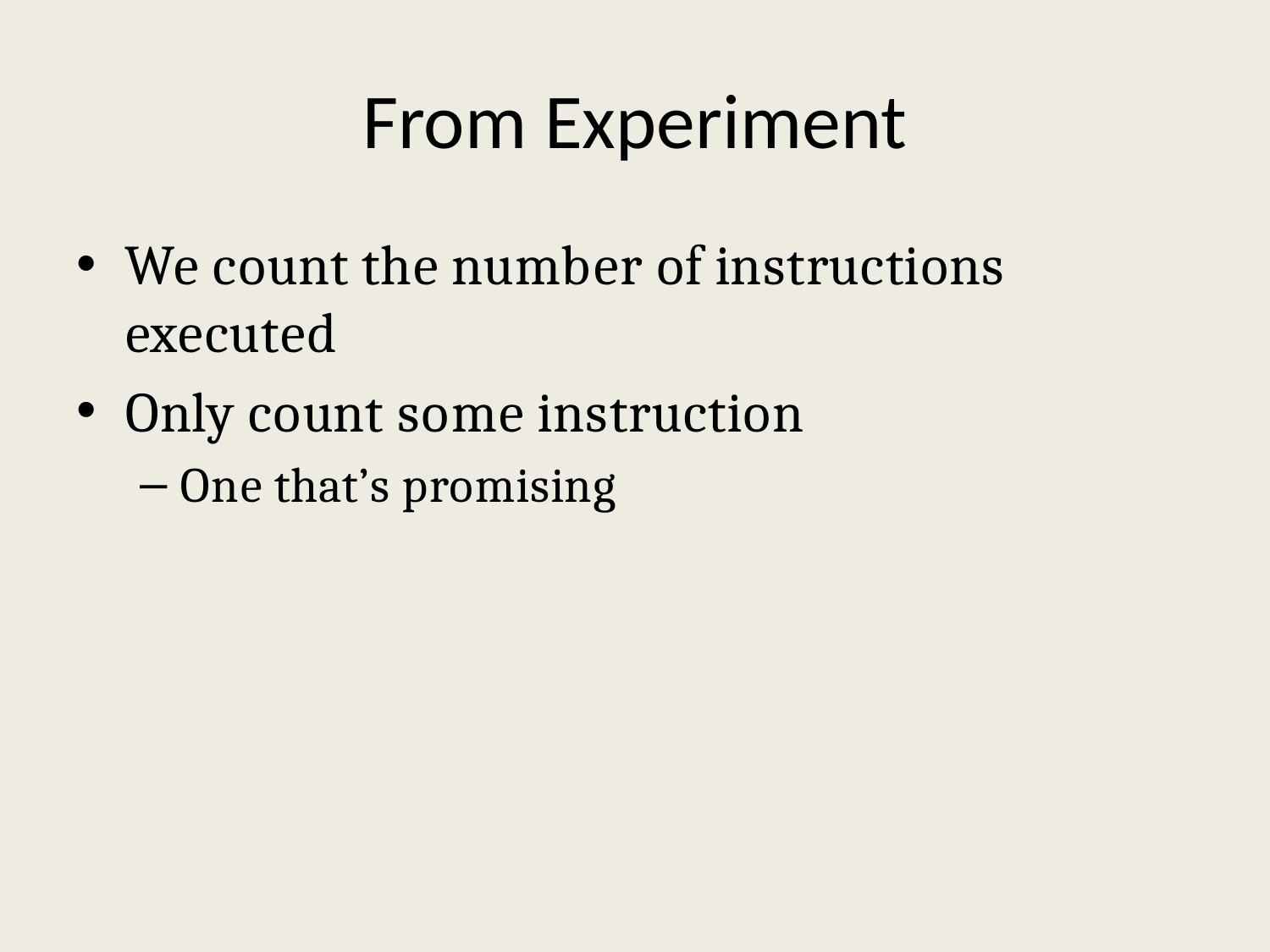

# From Experiment
We count the number of instructions executed
Only count some instruction
One that’s promising